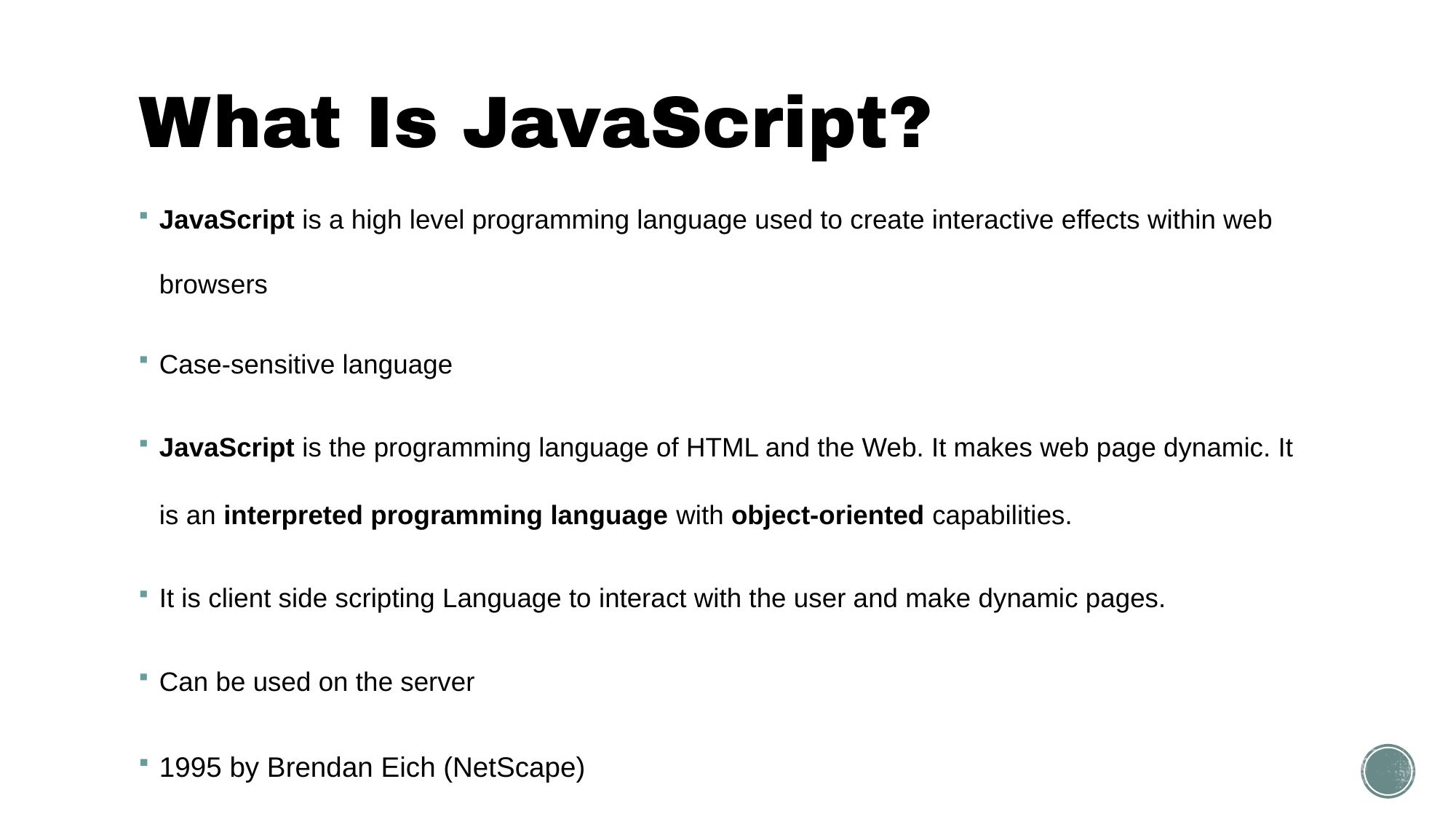

# What Is JavaScript?
JavaScript is a high level programming language used to create interactive effects within web browsers
Case-sensitive language
JavaScript is the programming language of HTML and the Web. It makes web page dynamic. It is an interpreted programming language with object-oriented capabilities.
It is client side scripting Language to interact with the user and make dynamic pages.
Can be used on the server
1995 by Brendan Eich (NetScape)